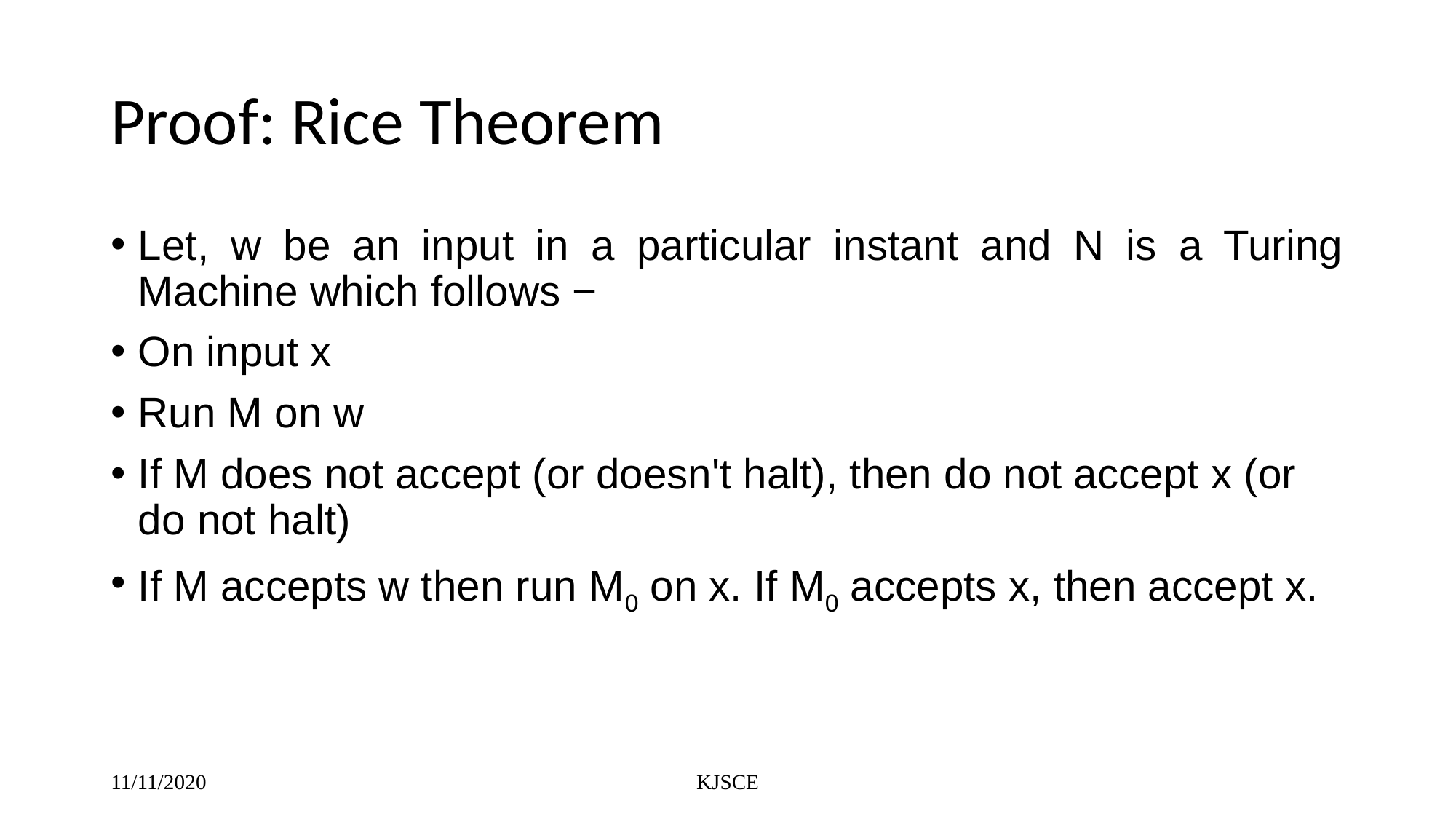

# Proof: Rice Theorem
Let, w be an input in a particular instant and N is a Turing Machine which follows −
On input x
Run M on w
If M does not accept (or doesn't halt), then do not accept x (or do not halt)
If M accepts w then run M0 on x. If M0 accepts x, then accept x.

11/11/2020
KJSCE